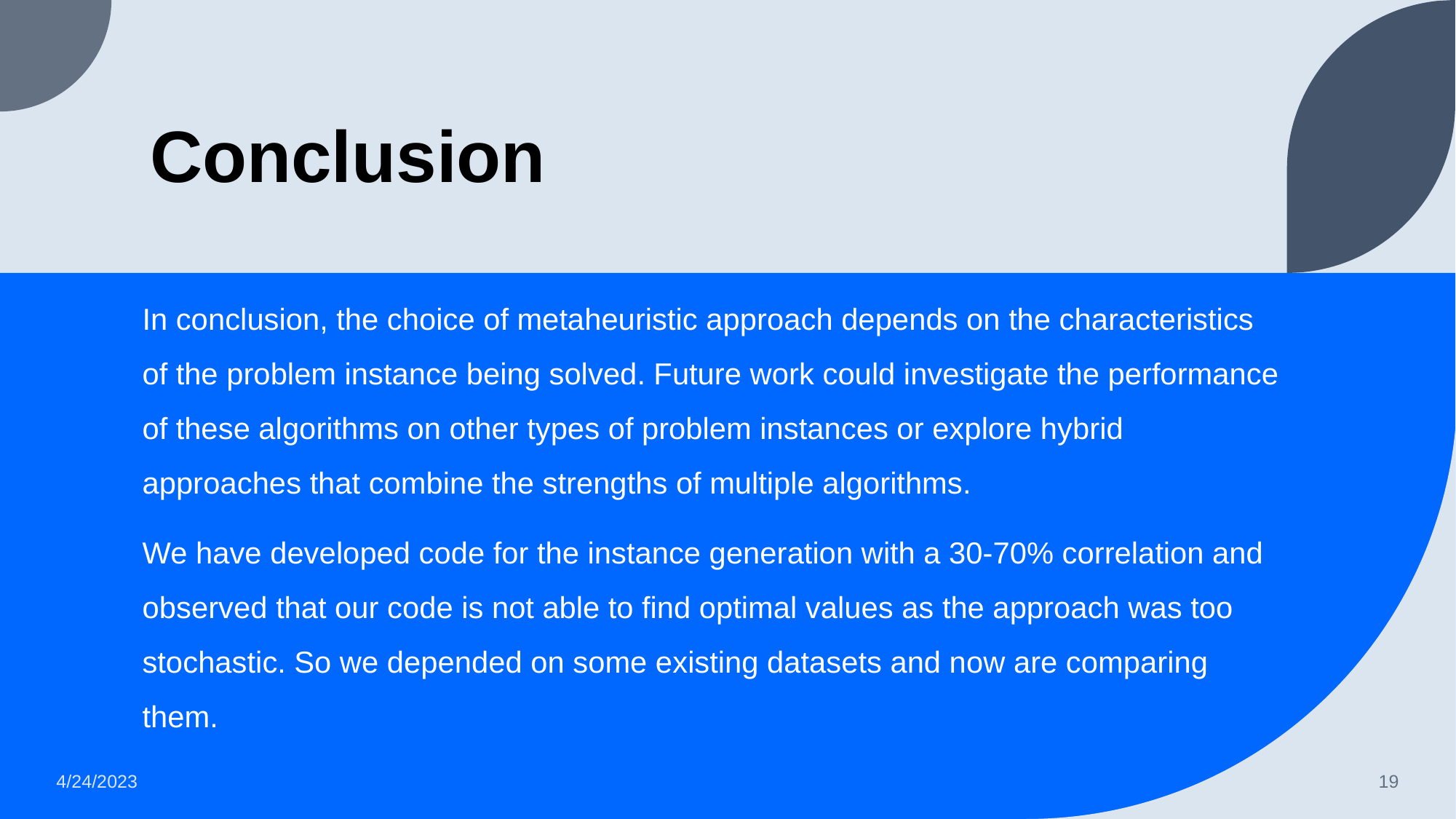

# Conclusion
In conclusion, the choice of metaheuristic approach depends on the characteristics of the problem instance being solved. Future work could investigate the performance of these algorithms on other types of problem instances or explore hybrid approaches that combine the strengths of multiple algorithms.
We have developed code for the instance generation with a 30-70% correlation and observed that our code is not able to find optimal values as the approach was too stochastic. So we depended on some existing datasets and now are comparing them.

4/24/2023
19